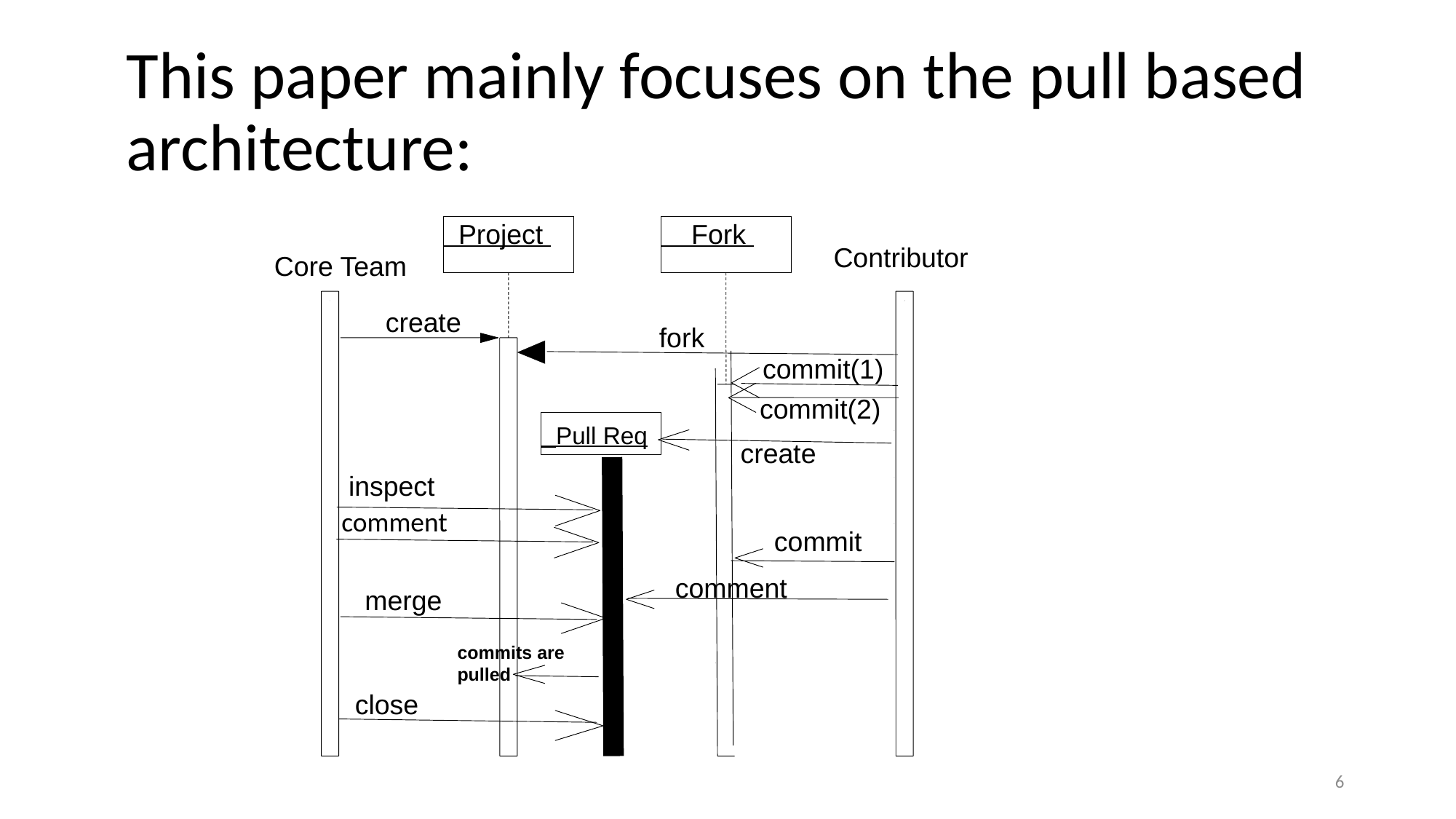

# This paper mainly focuses on the pull based architecture:

  Project

    Fork
Contributor
Core Team

create
fork

commit(1)

commit(2)

inspect

merge

  Pull Req
create

comment

commit

comment

commits are pulled

close
6